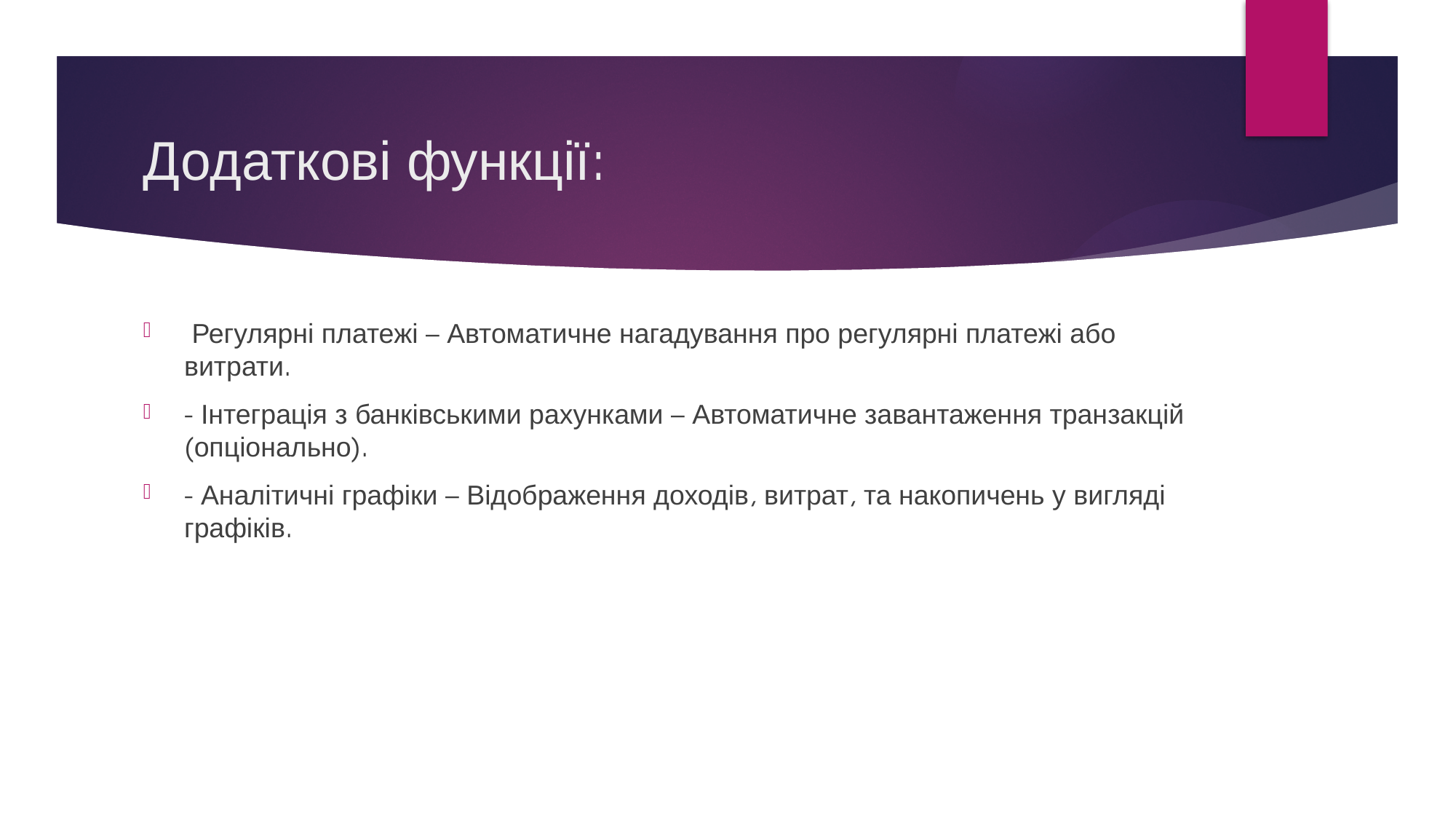

# Додаткові функції:
 Регулярні платежі – Автоматичне нагадування про регулярні платежі або витрати.
- Інтеграція з банківськими рахунками – Автоматичне завантаження транзакцій (опціонально).
- Аналітичні графіки – Відображення доходів, витрат, та накопичень у вигляді графіків.